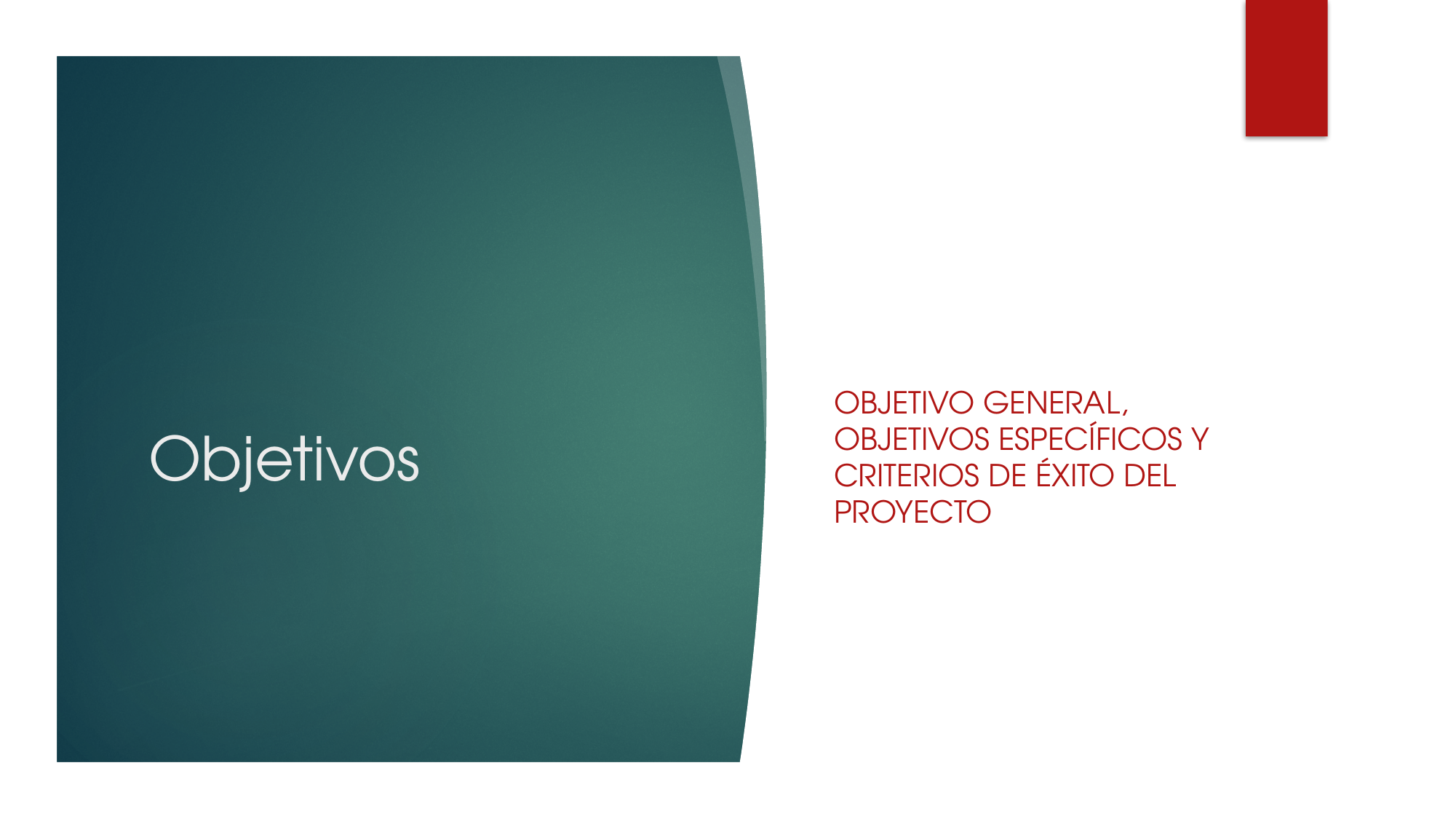

# Objetivos
Objetivo general, objetivos específicos y criterios de éxito del proyecto